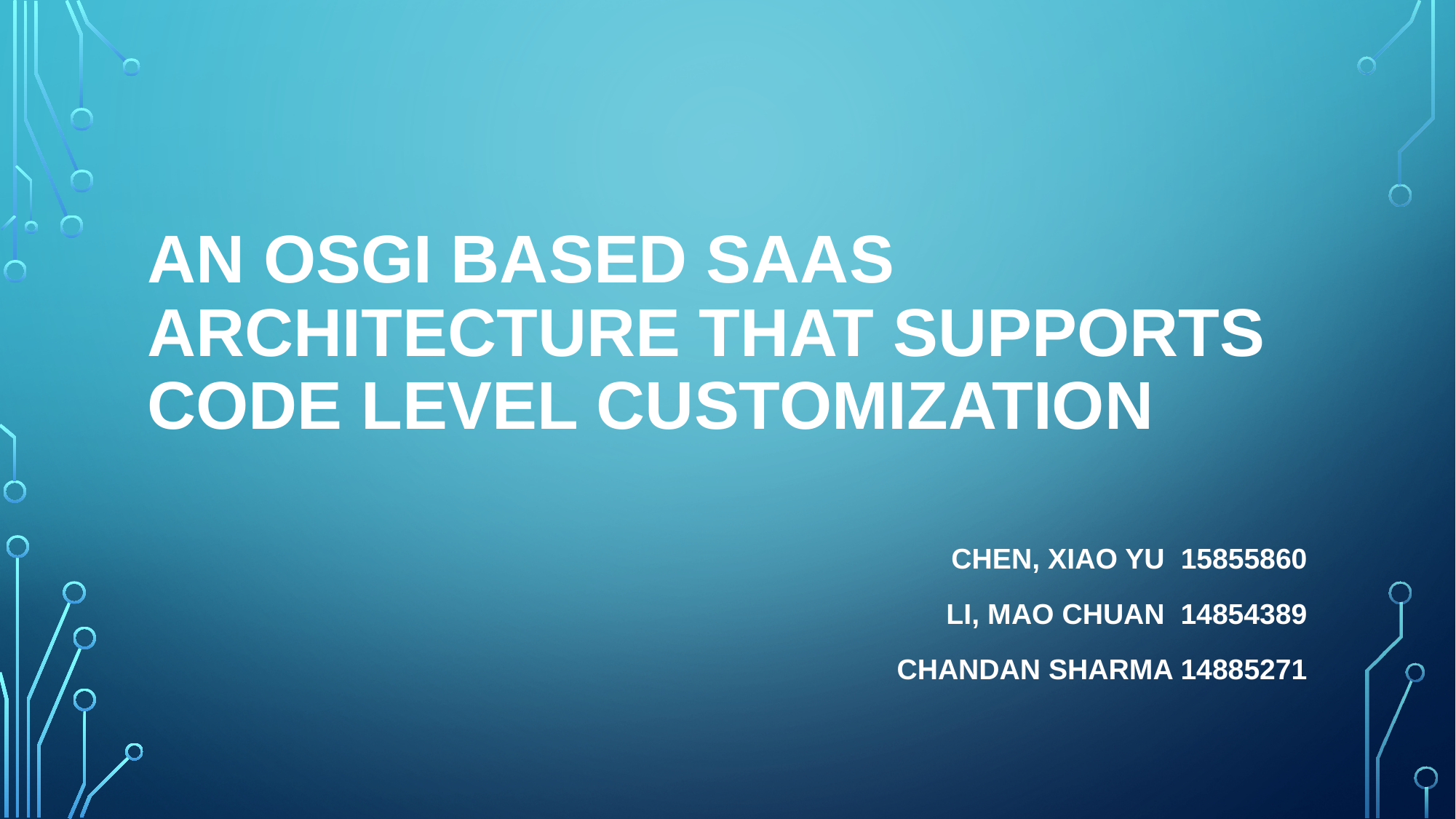

# An OSGi Based SaaS Architecture that Supports Code Level Customization
CHEN, Xiao Yu  15855860
LI, Mao Chuan  14854389
Chandan Sharma 14885271